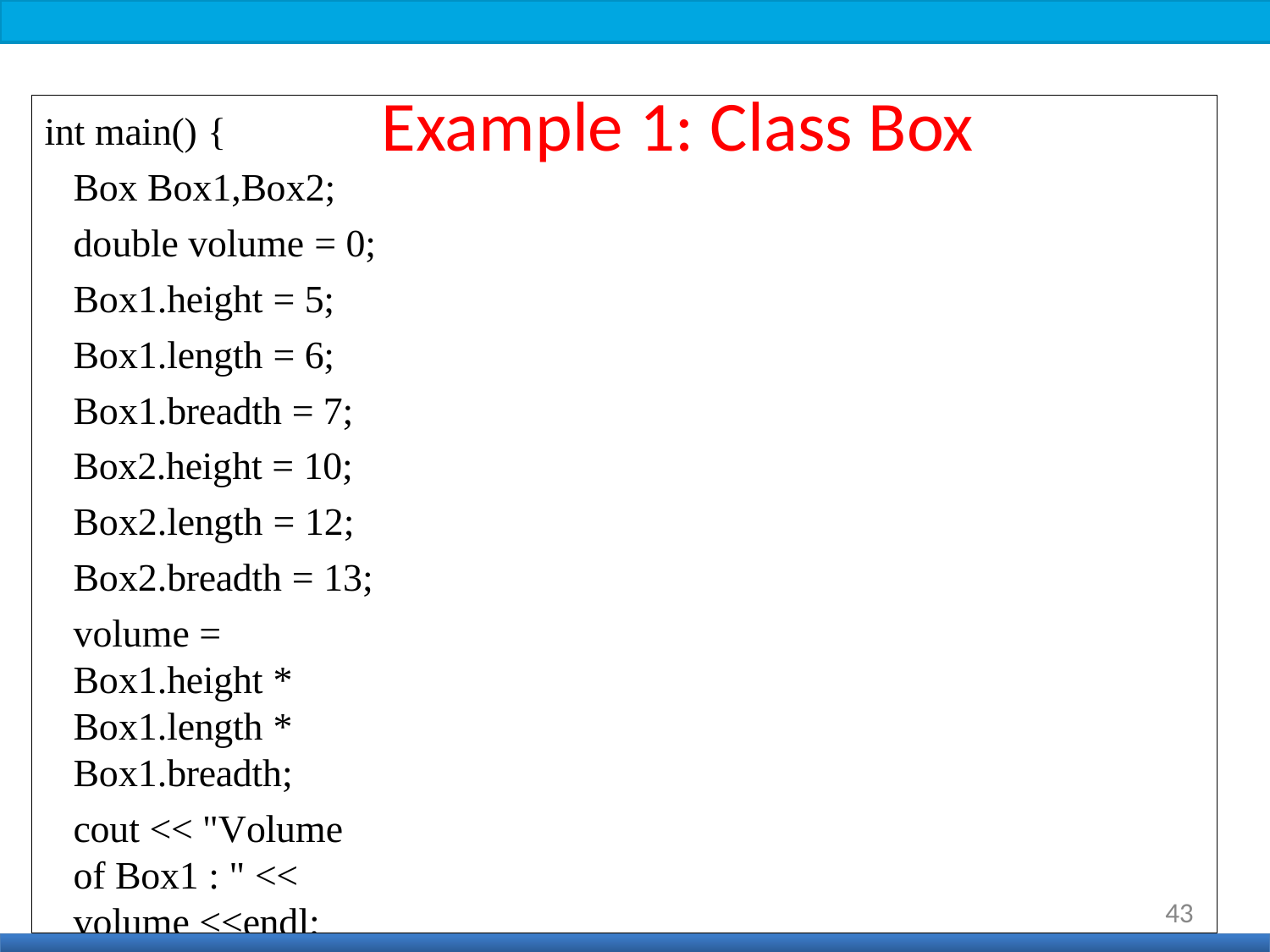

# Example 1: Class Box

int main() {
Box Box1,Box2; double volume = 0;
Box1.height = 5;
Box1.length = 6;
Box1.breadth = 7;
Box2.height = 10;
Box2.length = 12;
Box2.breadth = 13;
volume = Box1.height * Box1.length * Box1.breadth;
cout << "Volume of Box1 : " << volume <<endl;
volume = Box2.height * Box2.length * Box2.breadth; cout << "Volume of Box2 : " << volume <<endl; return 0;
}
43